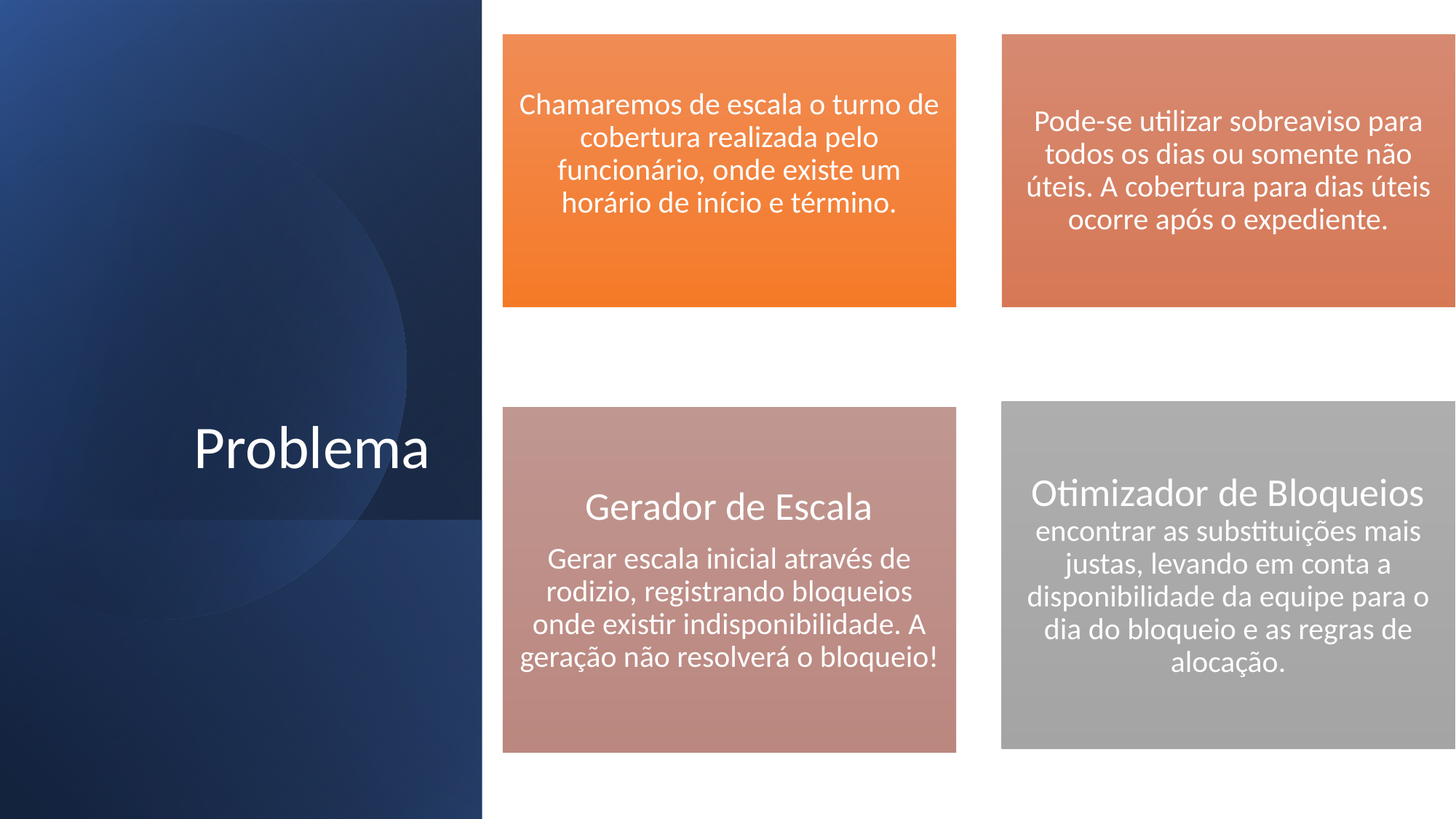

Chamaremos de escala o turno de cobertura realizada pelo funcionário, onde existe um horário de início e término.
Pode-se utilizar sobreaviso para todos os dias ou somente não úteis. A cobertura para dias úteis ocorre após o expediente.
Gerador de Escala
Gerar escala inicial através de rodizio, registrando bloqueios onde existir indisponibilidade. A geração não resolverá o bloqueio!
Otimizador de Bloqueios encontrar as substituições mais justas, levando em conta a disponibilidade da equipe para o dia do bloqueio e as regras de alocação.

# Problema